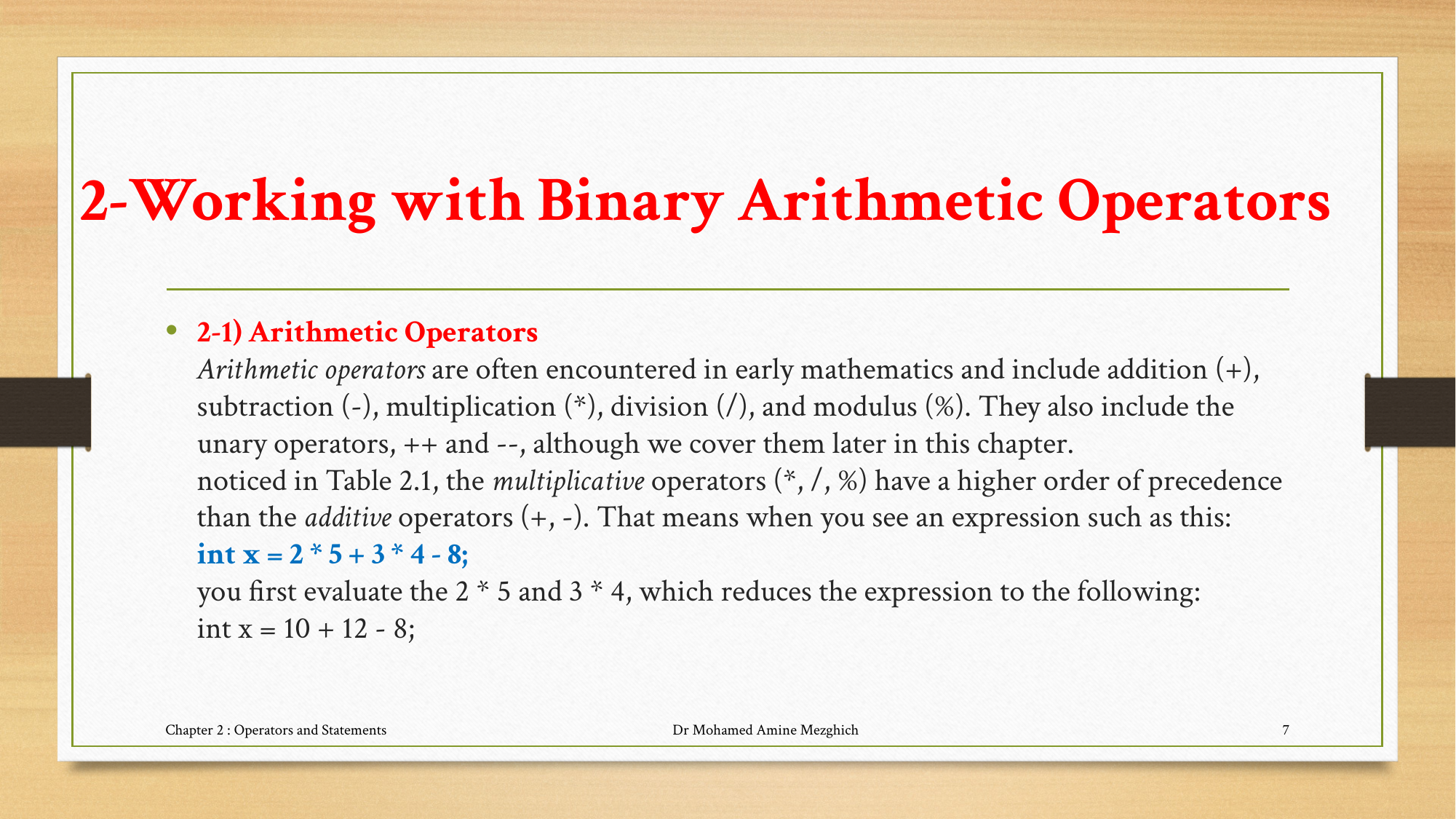

# 2-Working with Binary Arithmetic Operators
2-1) Arithmetic Operators
Arithmetic operators are often encountered in early mathematics and include addition (+), subtraction (-), multiplication (*), division (/), and modulus (%). They also include the unary operators, ++ and --, although we cover them later in this chapter.
noticed in Table 2.1, the multiplicative operators (*, /, %) have a higher order of precedence than the additive operators (+, -). That means when you see an expression such as this:
int x = 2 * 5 + 3 * 4 - 8;
you first evaluate the 2 * 5 and 3 * 4, which reduces the expression to the following:
int x = 10 + 12 - 8;
Chapter 2 : Operators and Statements                                                                                   Dr Mohamed Amine Mezghich
7